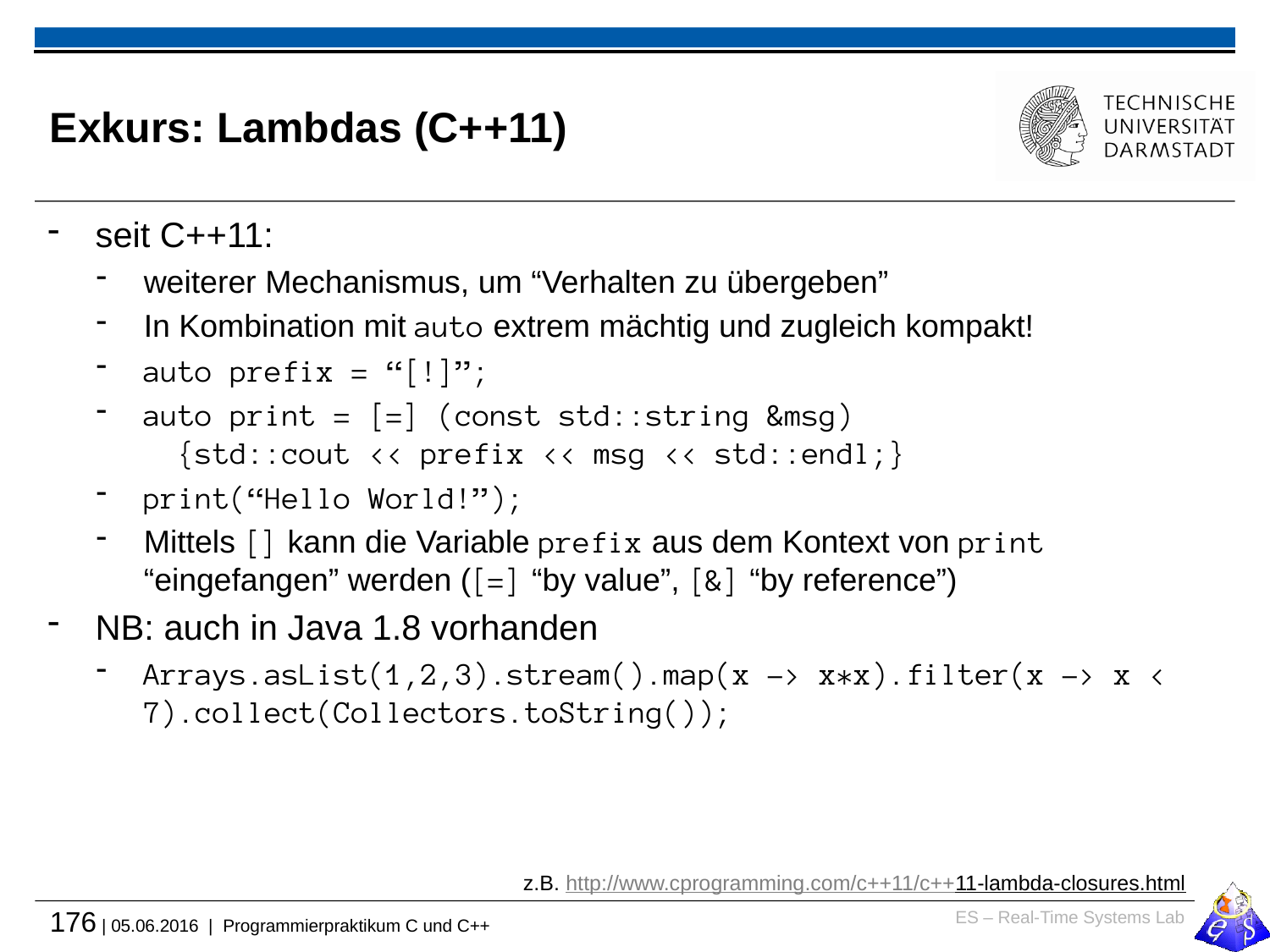

# Exkurs: Lambdas (C++11)
seit C++11:
weiterer Mechanismus, um “Verhalten zu übergeben”
In Kombination mit auto extrem mächtig und zugleich kompakt!
auto prefix = “[!]”;
auto print = [=] (const std::string &msg)
  {std::cout << prefix << msg << std::endl;}
print(“Hello World!”);
Mittels [] kann die Variable prefix aus dem Kontext von print “eingefangen” werden ([=] “by value”, [&] “by reference”)
NB: auch in Java 1.8 vorhanden
Arrays.asList(1,2,3).stream().map(x -> x*x).filter(x -> x < 7).collect(Collectors.toString());
z.B. http://www.cprogramming.com/c++11/c++11-lambda-closures.html